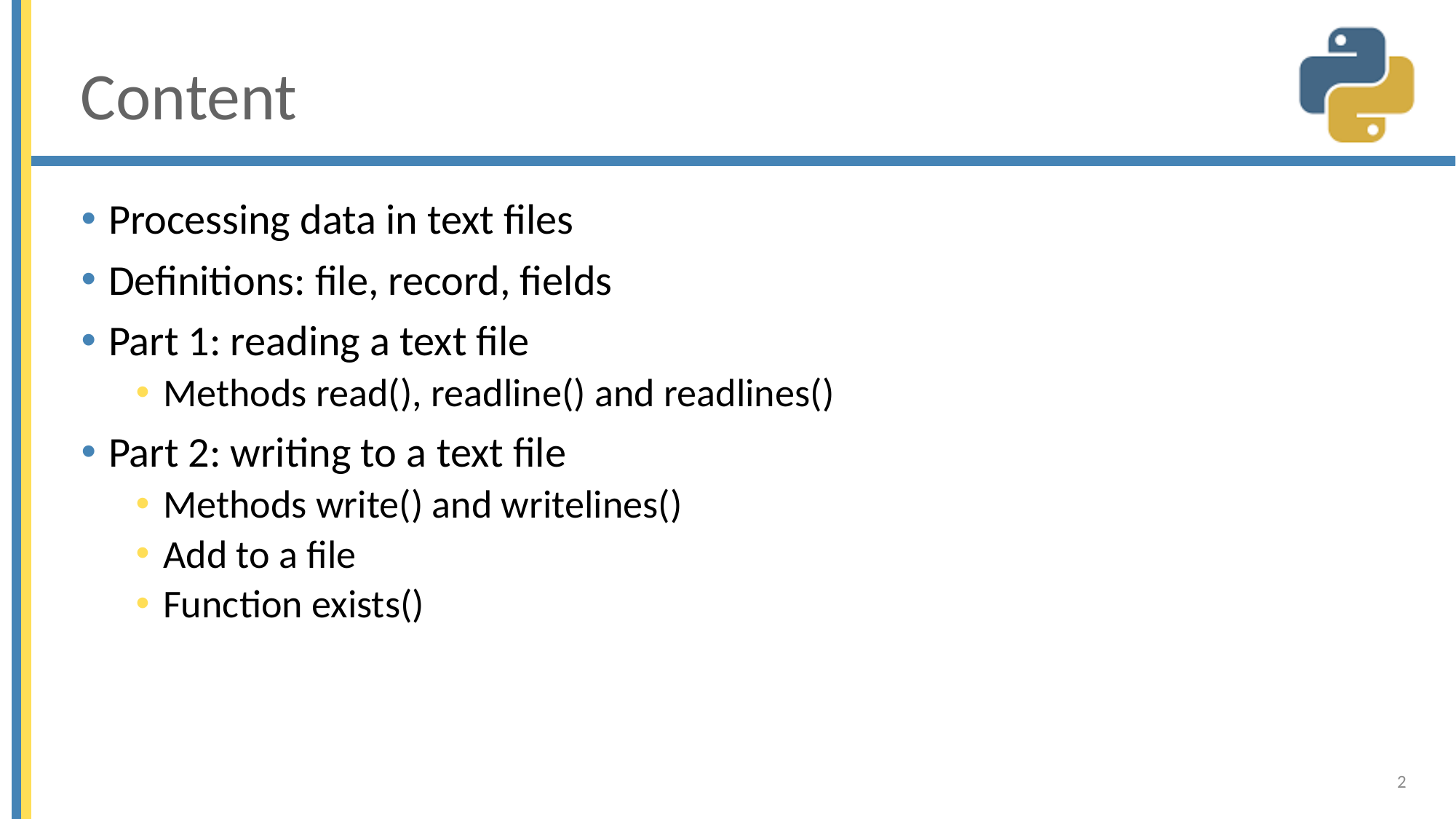

# Content
Processing data in text files
Definitions: file, record, fields
Part 1: reading a text file
Methods read(), readline() and readlines()
Part 2: writing to a text file
Methods write() and writelines()
Add to a file
Function exists()
2